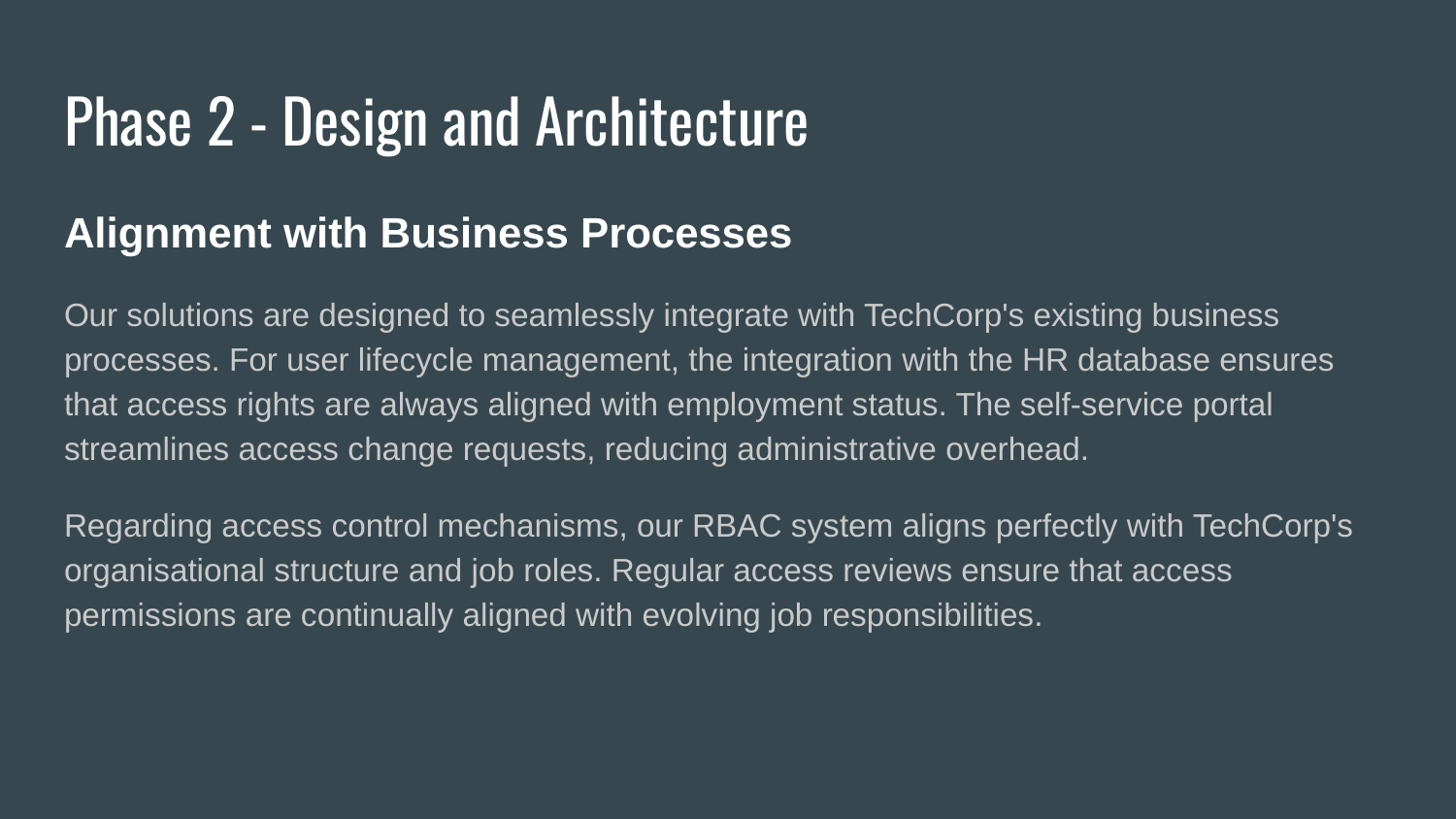

# Phase 2 - Design and Architecture
Alignment with Business Processes
Our solutions are designed to seamlessly integrate with TechCorp's existing business processes. For user lifecycle management, the integration with the HR database ensures that access rights are always aligned with employment status. The self-service portal streamlines access change requests, reducing administrative overhead.
Regarding access control mechanisms, our RBAC system aligns perfectly with TechCorp's organisational structure and job roles. Regular access reviews ensure that access permissions are continually aligned with evolving job responsibilities.